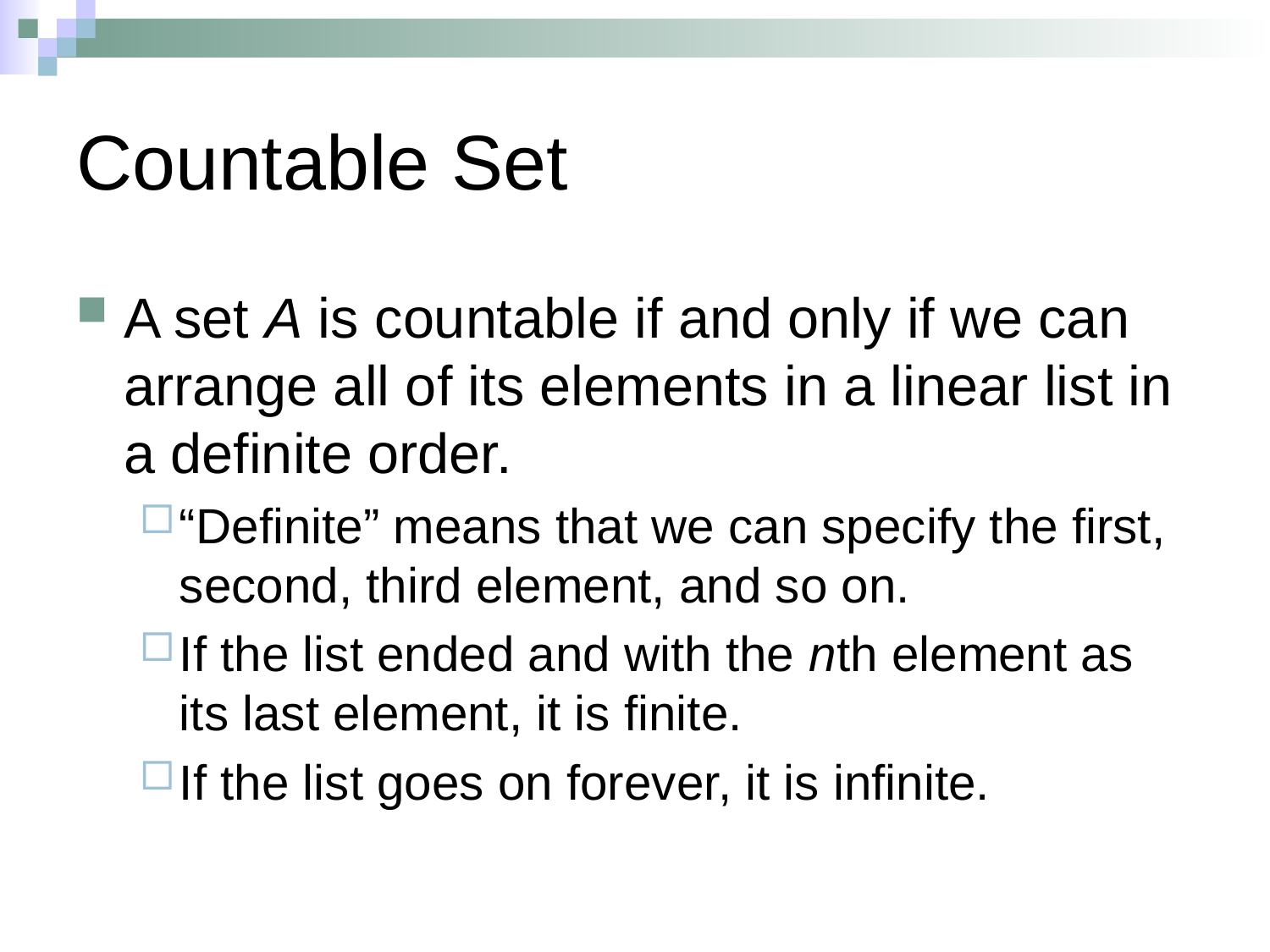

# Countable Set
A set A is countable if and only if we can arrange all of its elements in a linear list in a definite order.
“Definite” means that we can specify the first, second, third element, and so on.
If the list ended and with the nth element as its last element, it is finite.
If the list goes on forever, it is infinite.